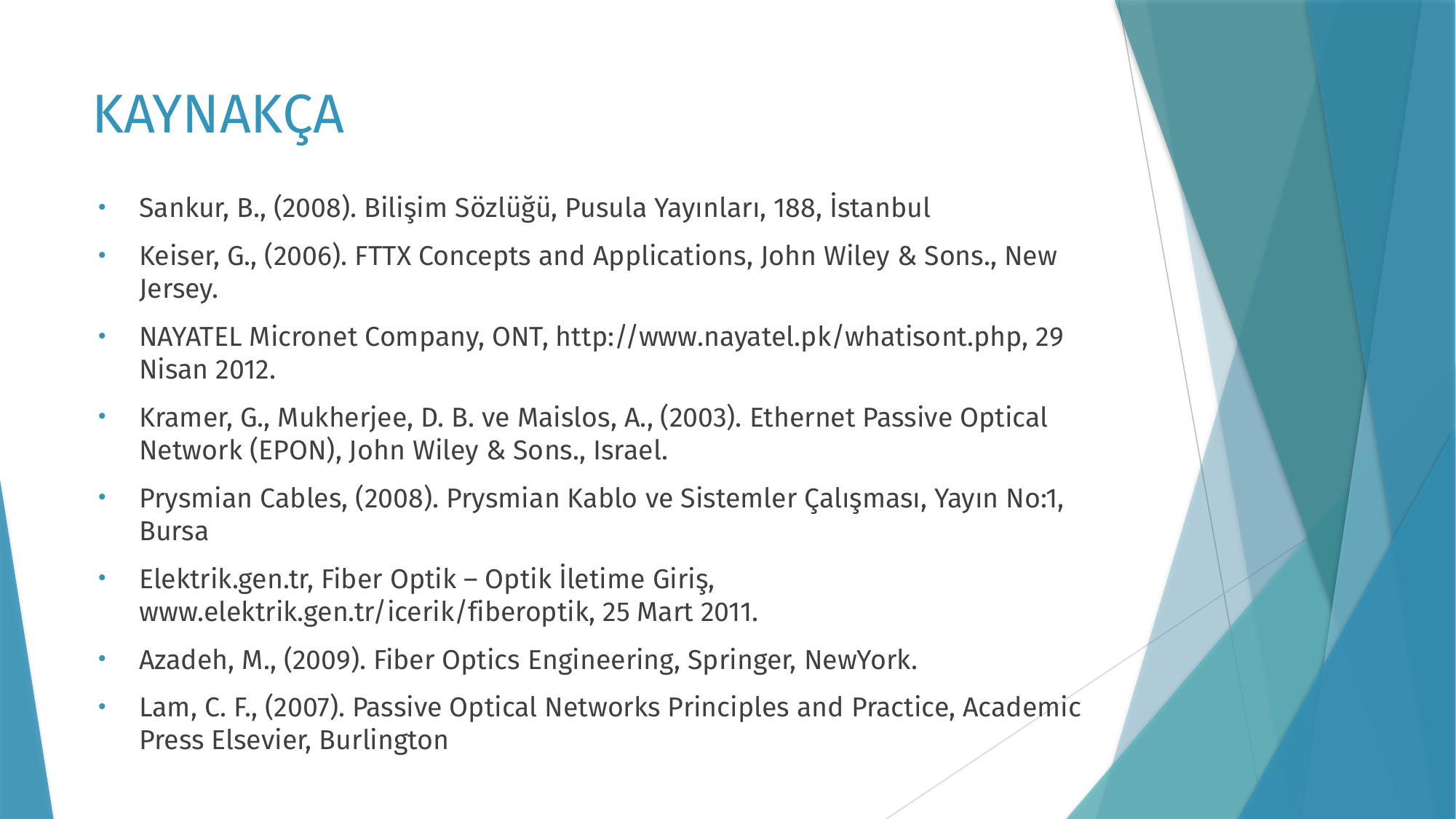

# KAYNAKÇA
Sankur, B., (2008). Bilişim Sözlüğü, Pusula Yayınları, 188, İstanbul
Keiser, G., (2006). FTTX Concepts and Applications, John Wiley & Sons., New Jersey.
NAYATEL Micronet Company, ONT, http://www.nayatel.pk/whatisont.php, 29 Nisan 2012.
Kramer, G., Mukherjee, D. B. ve Maislos, A., (2003). Ethernet Passive Optical Network (EPON), John Wiley & Sons., Israel.
Prysmian Cables, (2008). Prysmian Kablo ve Sistemler Çalışması, Yayın No:1, Bursa
Elektrik.gen.tr, Fiber Optik – Optik İletime Giriş, www.elektrik.gen.tr/icerik/fiberoptik, 25 Mart 2011.
Azadeh, M., (2009). Fiber Optics Engineering, Springer, NewYork.
Lam, C. F., (2007). Passive Optical Networks Principles and Practice, Academic Press Elsevier, Burlington